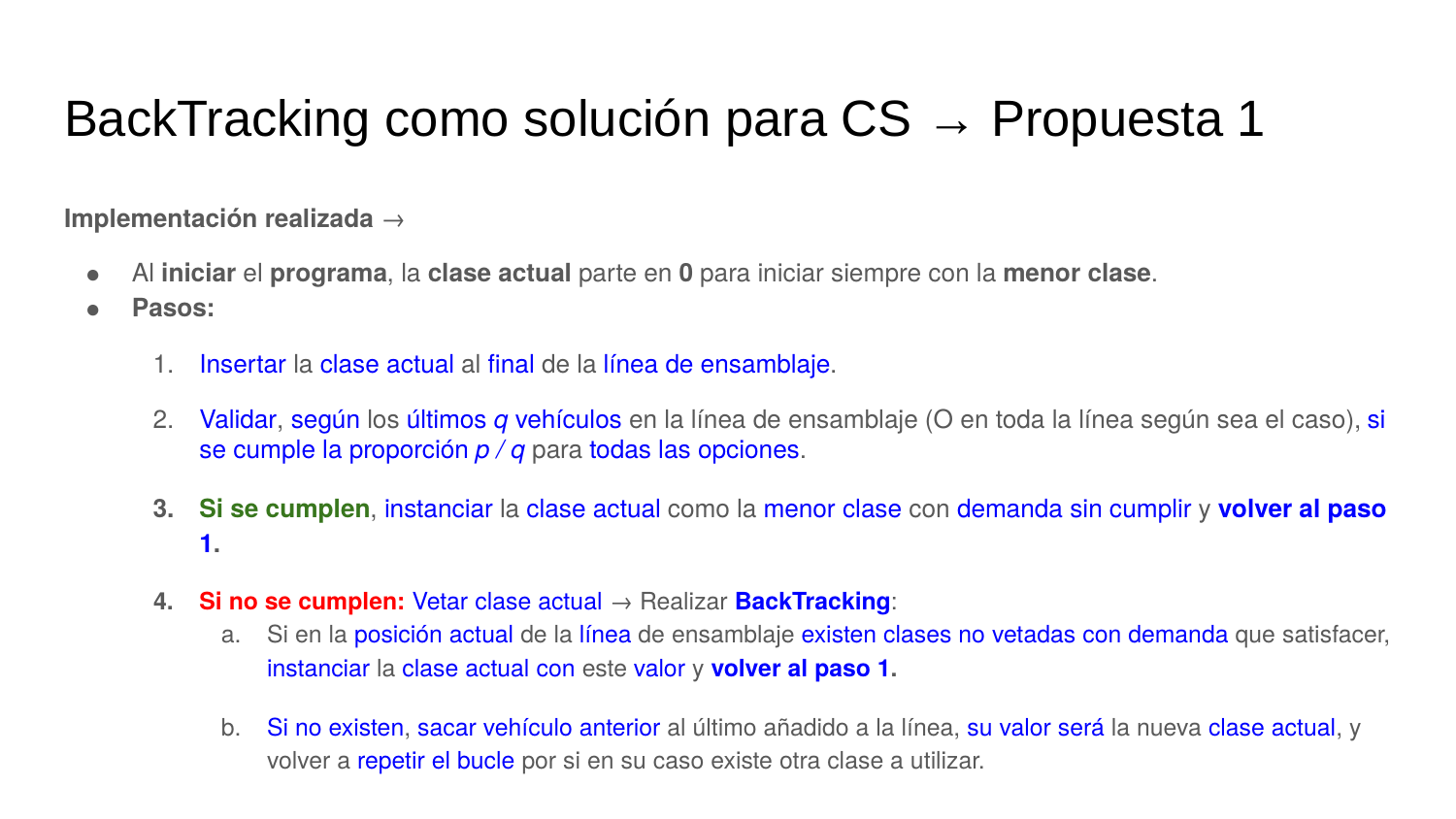

# BackTracking como solución para CS → Propuesta 1

Implementación realizada →
Al iniciar el programa, la clase actual parte en 0 para iniciar siempre con la menor clase.
Pasos:

Insertar la clase actual al final de la línea de ensamblaje.

Validar, según los últimos q vehículos en la línea de ensamblaje (O en toda la línea según sea el caso), si se cumple la proporción p / q para todas las opciones.

Si se cumplen, instanciar la clase actual como la menor clase con demanda sin cumplir y volver al paso 1.

Si no se cumplen: Vetar clase actual → Realizar BackTracking:
Si en la posición actual de la línea de ensamblaje existen clases no vetadas con demanda que satisfacer, instanciar la clase actual con este valor y volver al paso 1.

Si no existen, sacar vehículo anterior al último añadido a la línea, su valor será la nueva clase actual, y volver a repetir el bucle por si en su caso existe otra clase a utilizar.